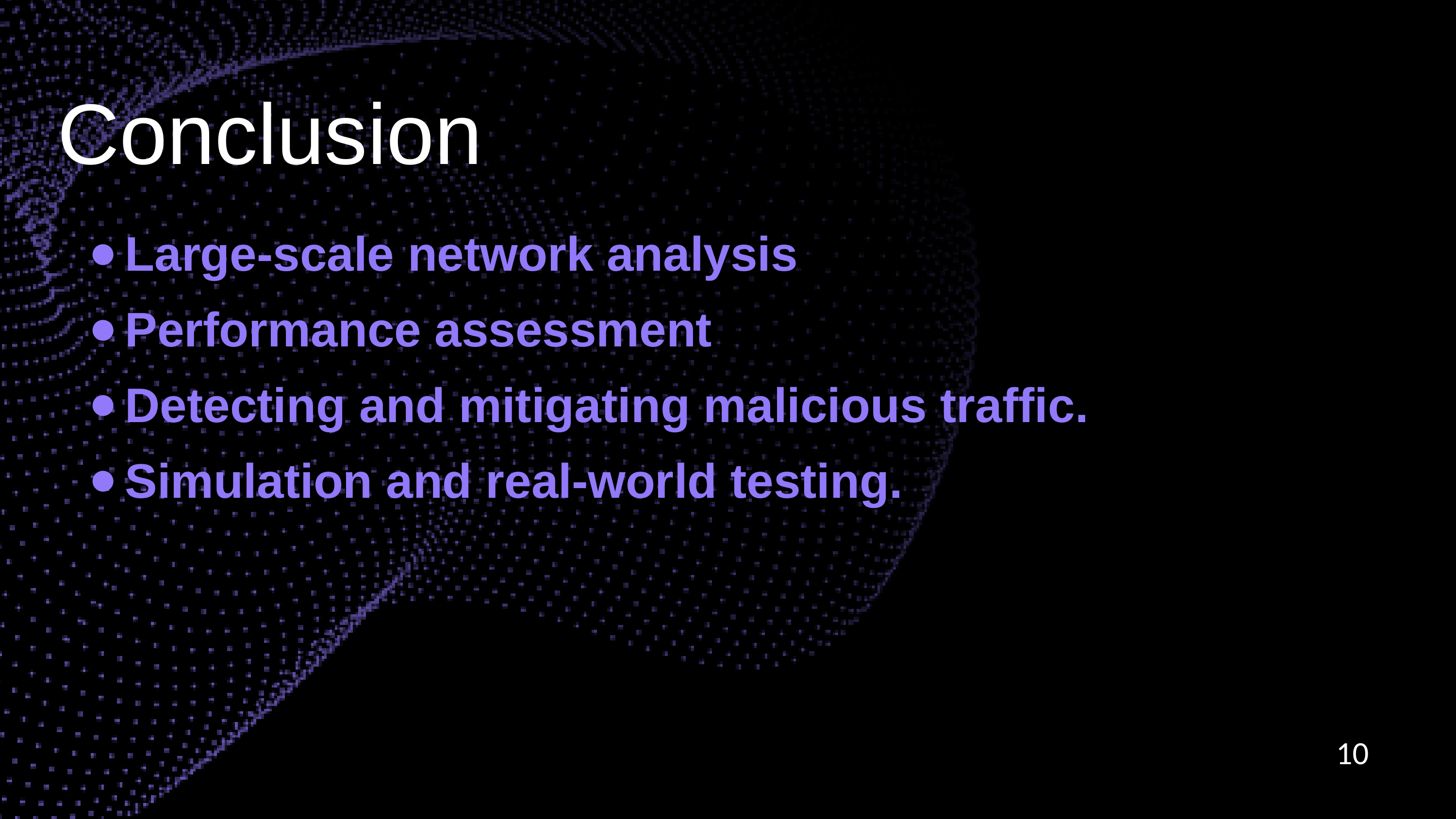

Conclusion
Large-scale network analysis
Performance assessment
Detecting and mitigating malicious traffic.
Simulation and real-world testing.
10